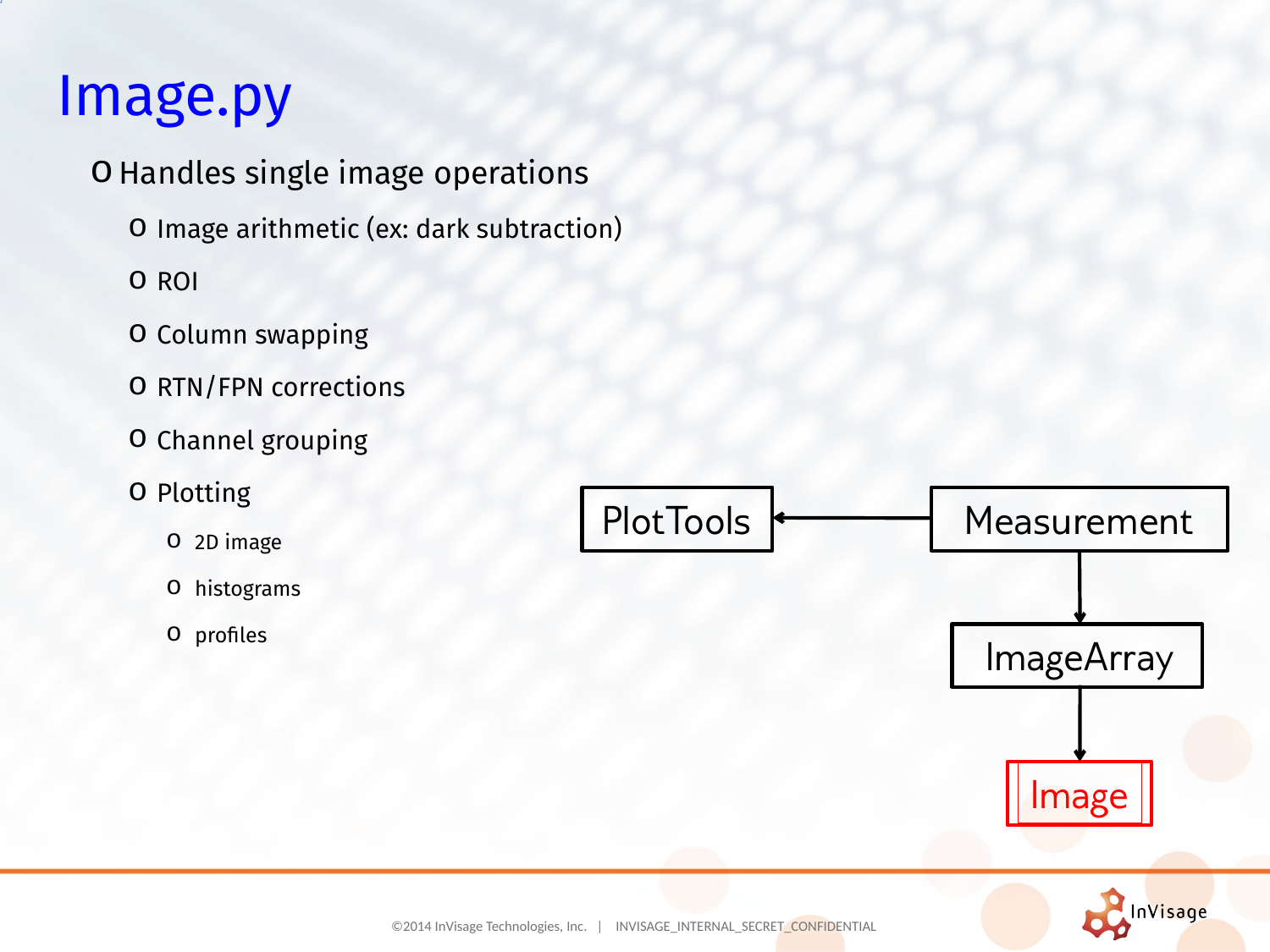

# Image.py
Handles single image operations
Image arithmetic (ex: dark subtraction)
ROI
Column swapping
RTN/FPN corrections
Channel grouping
Plotting
2D image
histograms
profiles

PlotTools
Measurement

ImageArray

Image